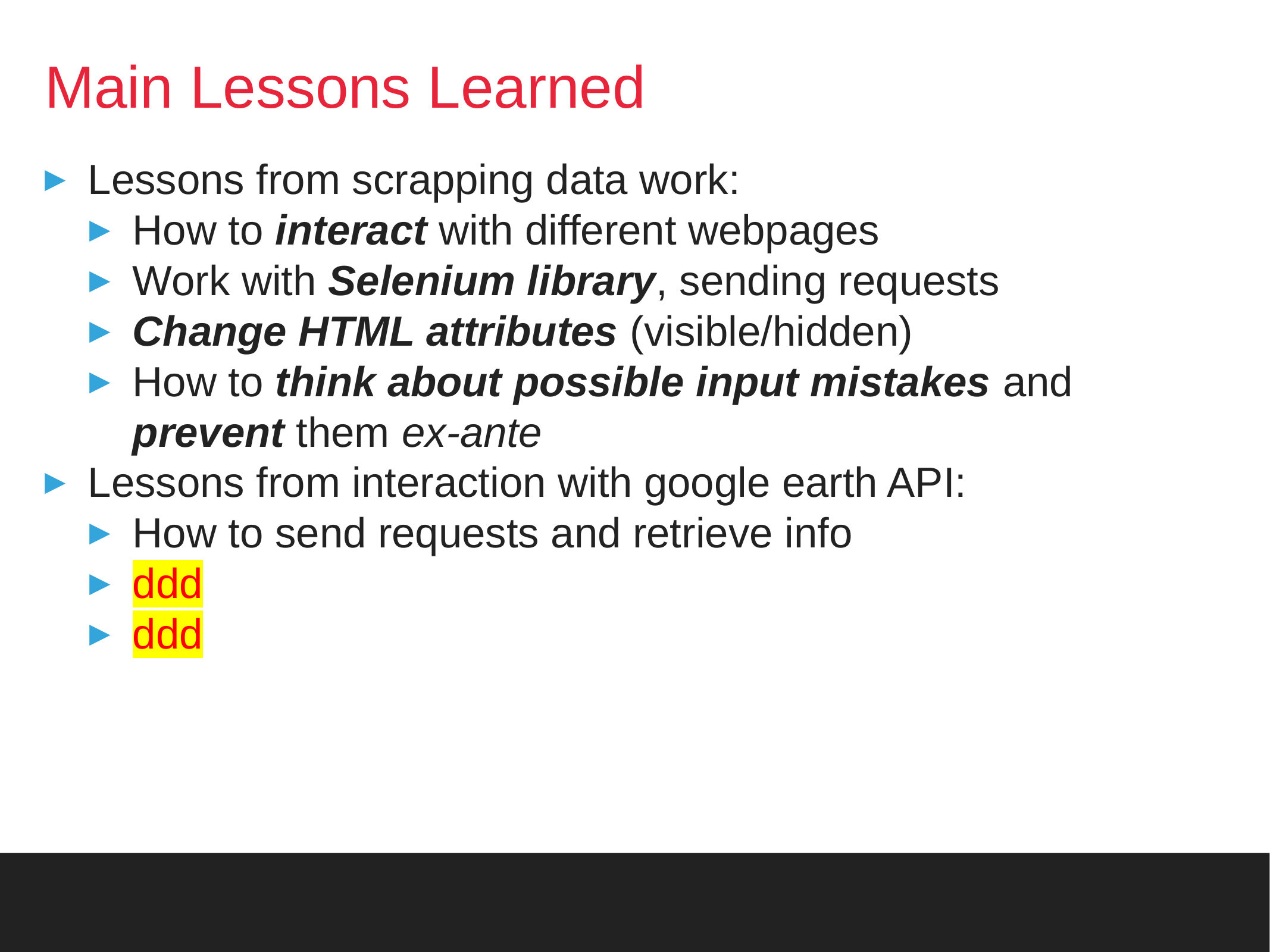

# Main Lessons Learned
Lessons from scrapping data work:
How to interact with different webpages
Work with Selenium library, sending requests
Change HTML attributes (visible/hidden)
How to think about possible input mistakes and prevent them ex-ante
Lessons from interaction with google earth API:
How to send requests and retrieve info
ddd
ddd